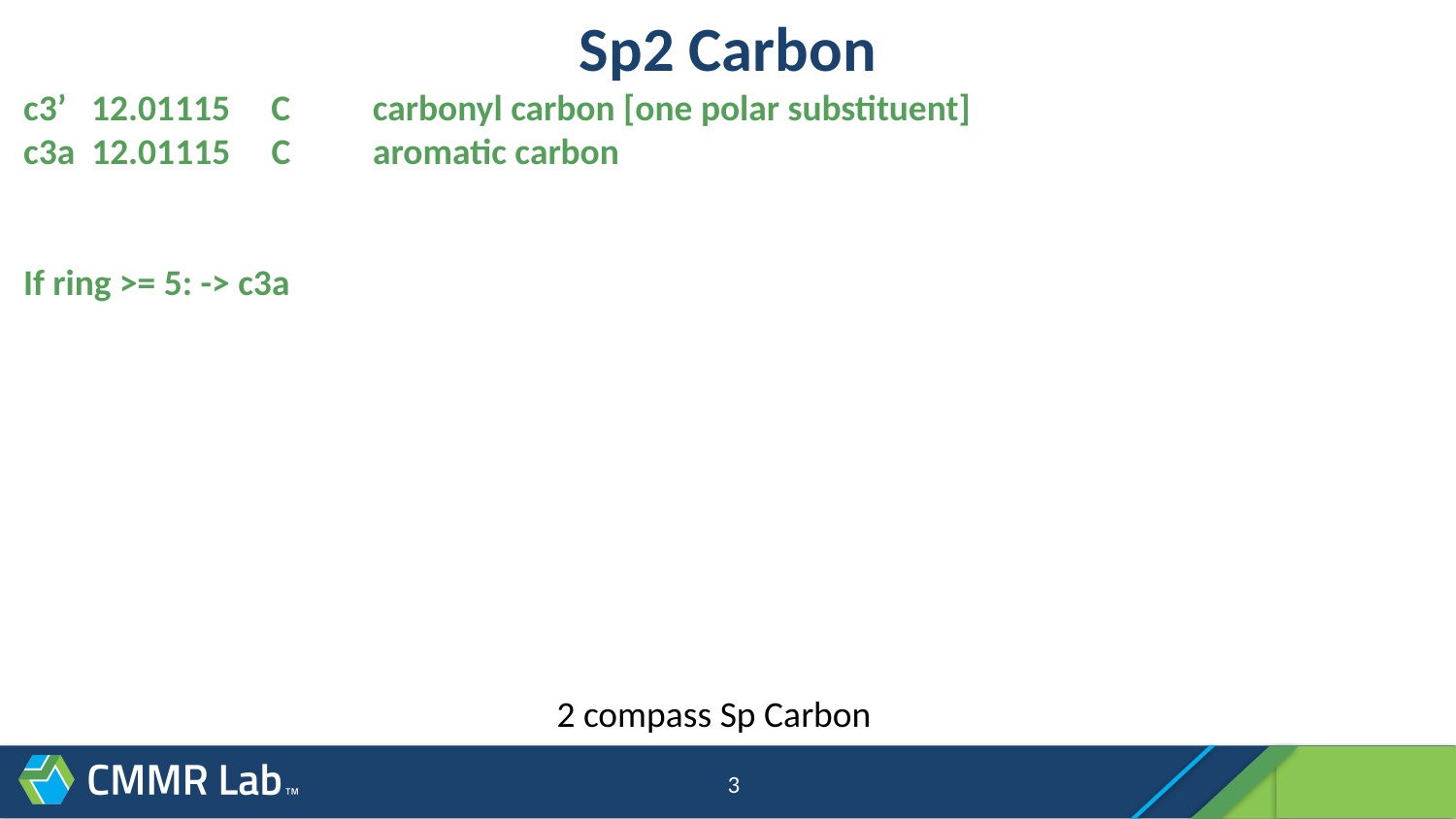

# Sp2 Carbon
c3’   12.01115     C          carbonyl carbon [one polar substituent]
c3a  12.01115     C          aromatic carbon

If ring >= 5: -> c3a
2 compass Sp Carbon
3